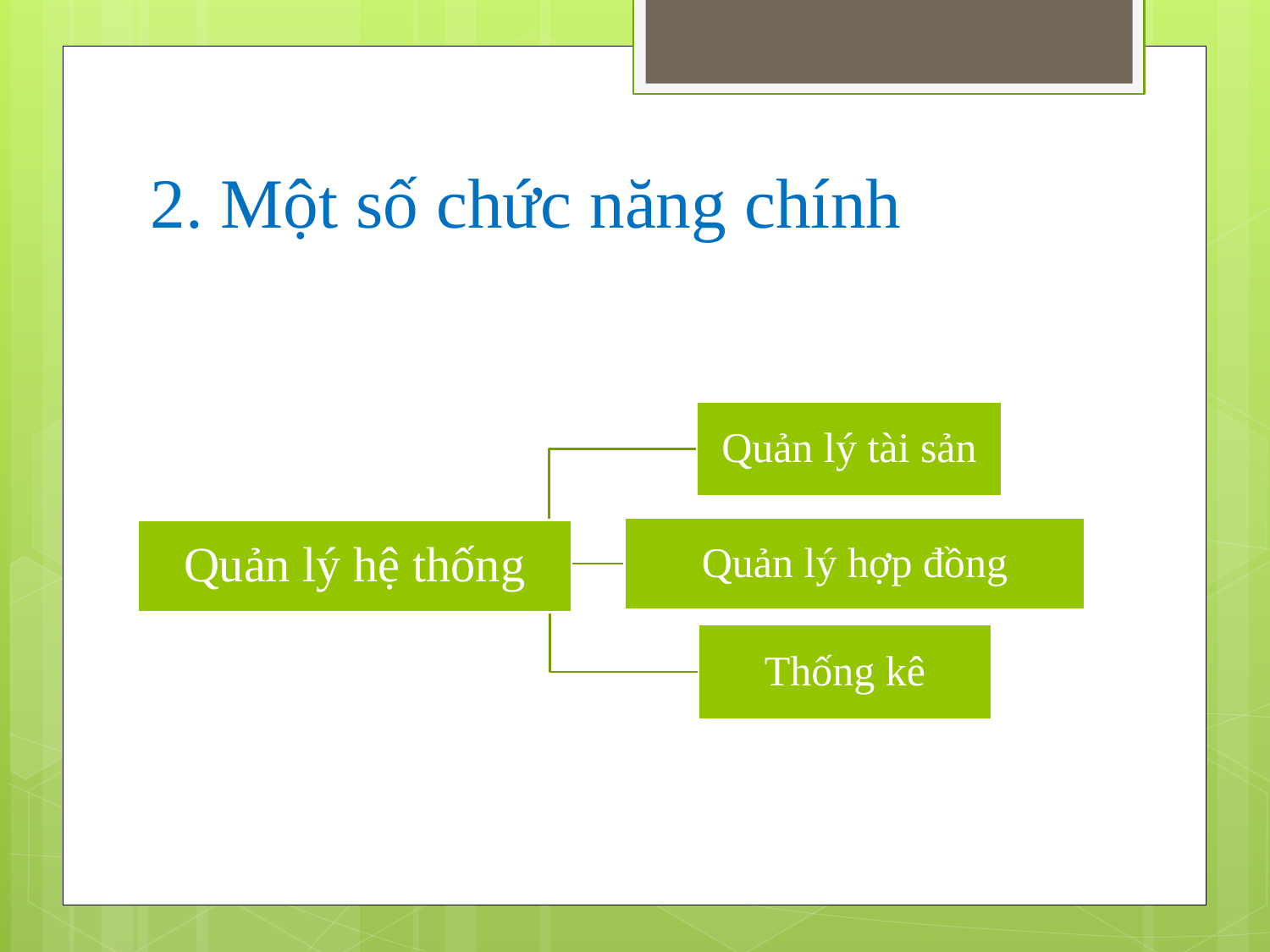

# 2. Một số chức năng chính

Quản lý hệ thống
Quản lý tài sản
Quản lý hợp đồng
Thống kê